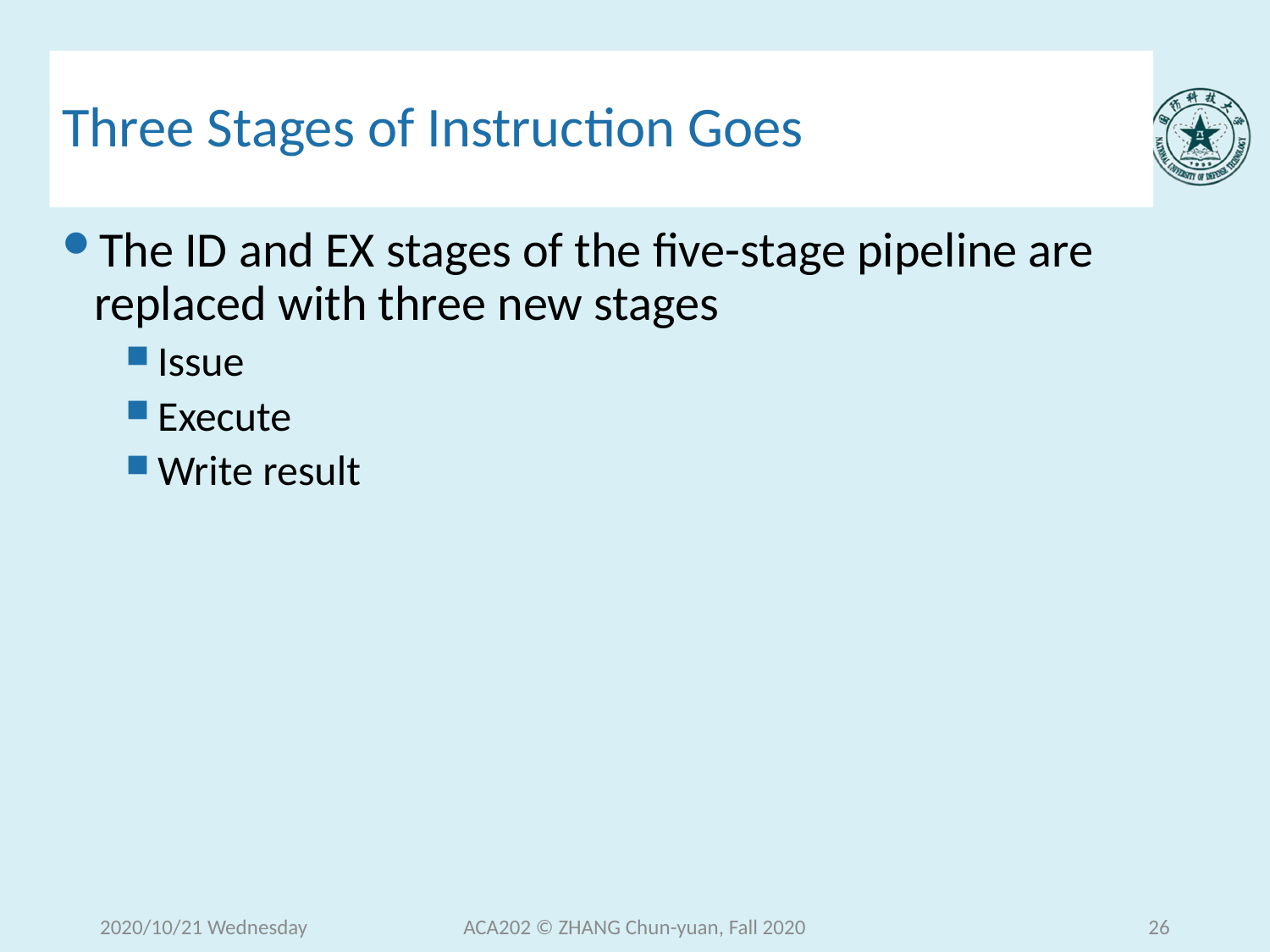

# Three Stages of Instruction Goes
The ID and EX stages of the five-stage pipeline are replaced with three new stages
Issue
Execute
Write result
2020/10/21 Wednesday
ACA202 © ZHANG Chun-yuan, Fall 2020
26